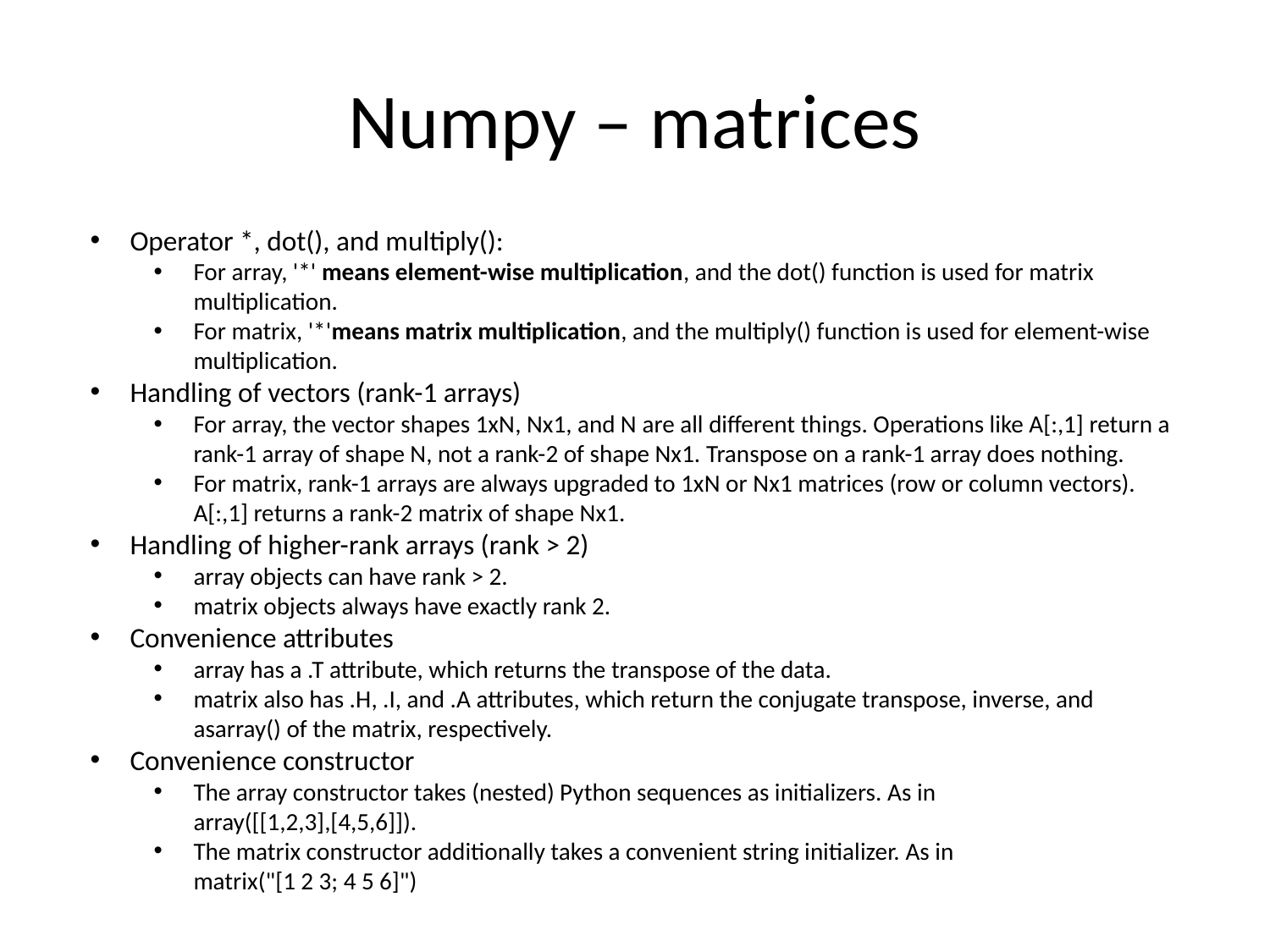

Numpy – matrices
Operator *, dot(), and multiply():
For array, '*' means element-wise multiplication, and the dot() function is used for matrix multiplication.
For matrix, '*'means matrix multiplication, and the multiply() function is used for element-wise multiplication.
Handling of vectors (rank-1 arrays)
For array, the vector shapes 1xN, Nx1, and N are all different things. Operations like A[:,1] return a rank-1 array of shape N, not a rank-2 of shape Nx1. Transpose on a rank-1 array does nothing.
For matrix, rank-1 arrays are always upgraded to 1xN or Nx1 matrices (row or column vectors). A[:,1] returns a rank-2 matrix of shape Nx1.
Handling of higher-rank arrays (rank > 2)
array objects can have rank > 2.
matrix objects always have exactly rank 2.
Convenience attributes
array has a .T attribute, which returns the transpose of the data.
matrix also has .H, .I, and .A attributes, which return the conjugate transpose, inverse, and asarray() of the matrix, respectively.
Convenience constructor
The array constructor takes (nested) Python sequences as initializers. As in
array([[1,2,3],[4,5,6]]).
The matrix constructor additionally takes a convenient string initializer. As in
matrix("[1 2 3; 4 5 6]")